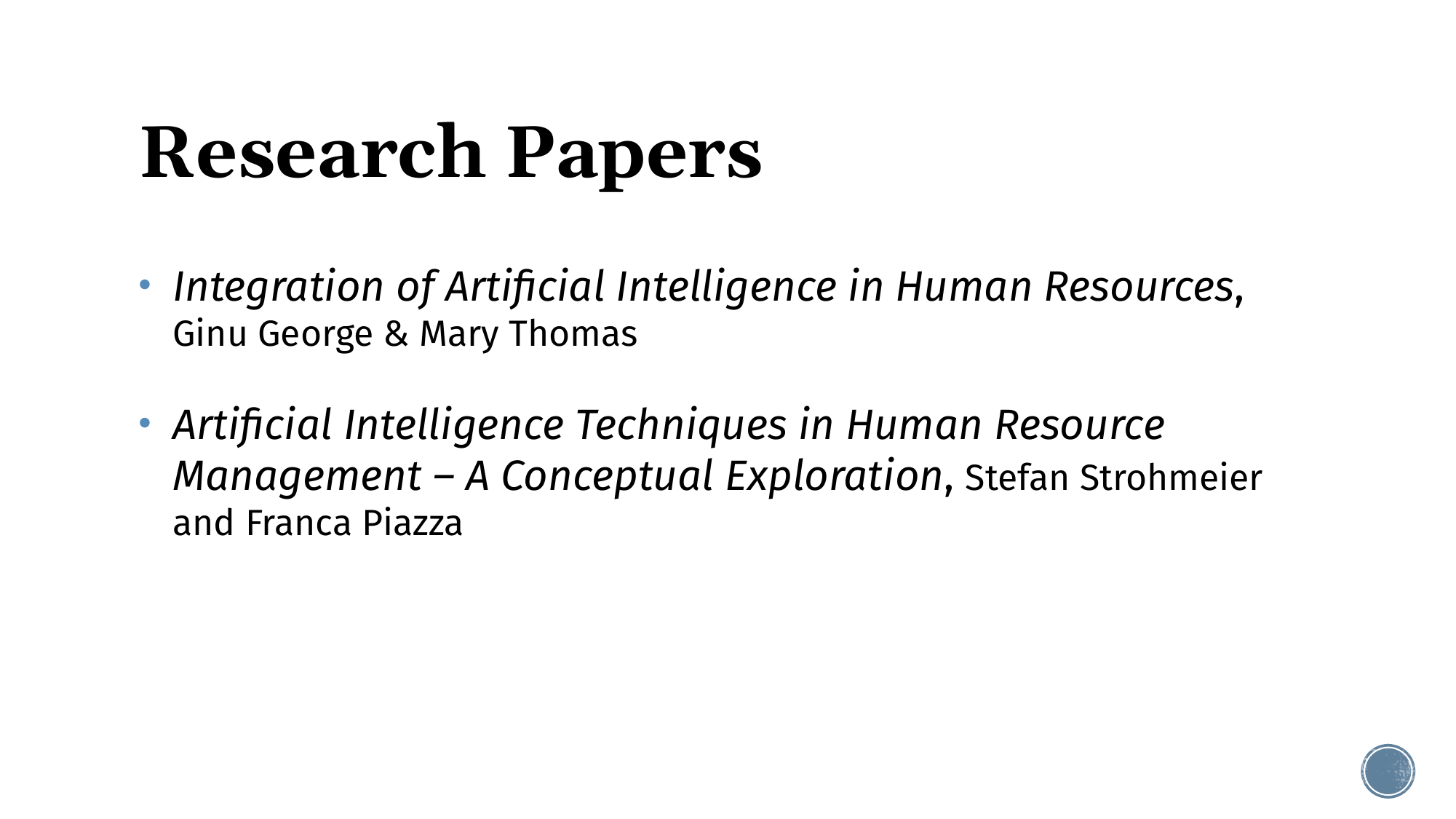

# Research Papers
Integration of Artificial Intelligence in Human Resources, Ginu George & Mary Thomas

Artificial Intelligence Techniques in Human Resource Management – A Conceptual Exploration, Stefan Strohmeier and Franca Piazza